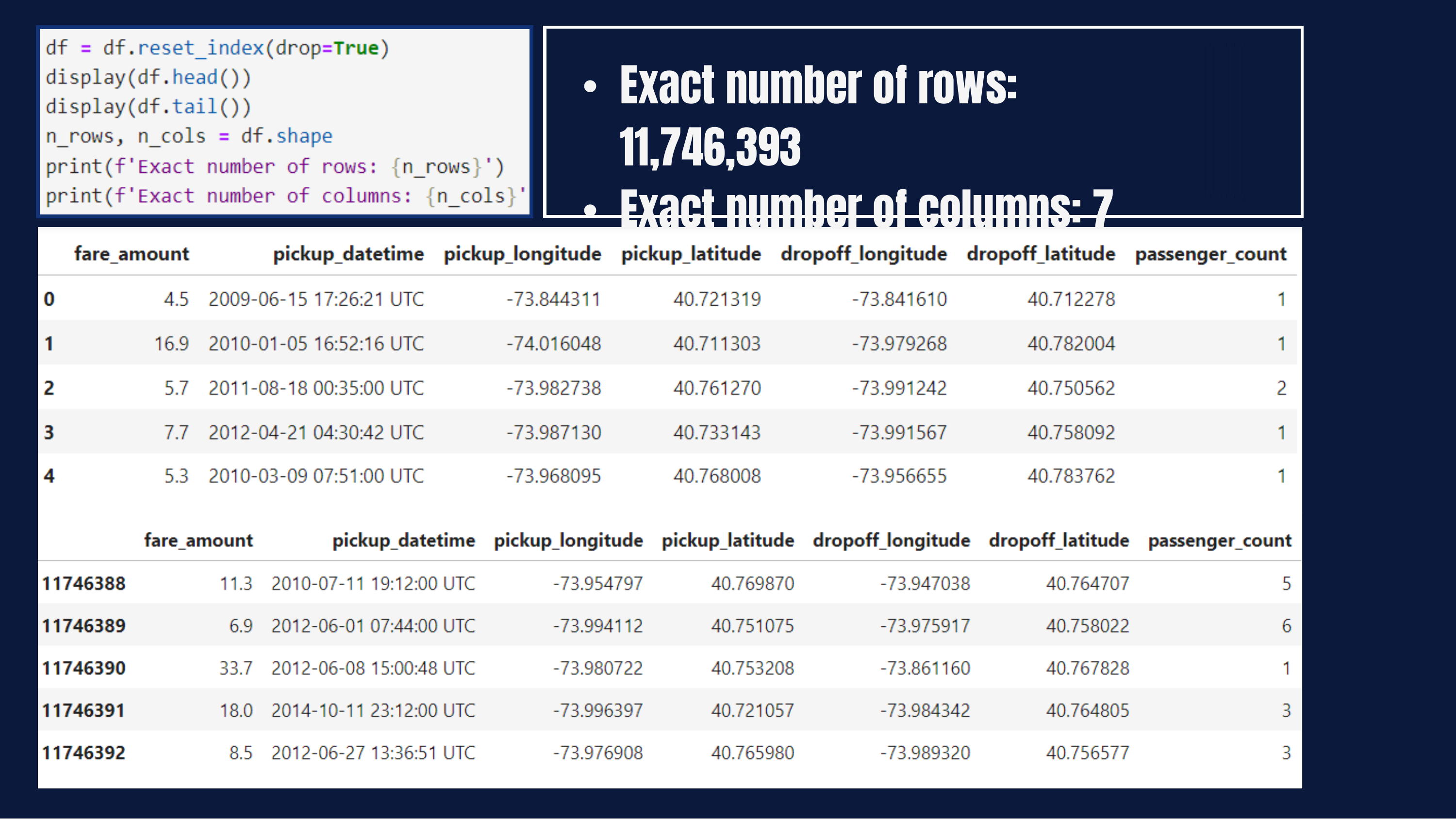

Exact number of rows: 11,746,393
Exact number of columns: 7